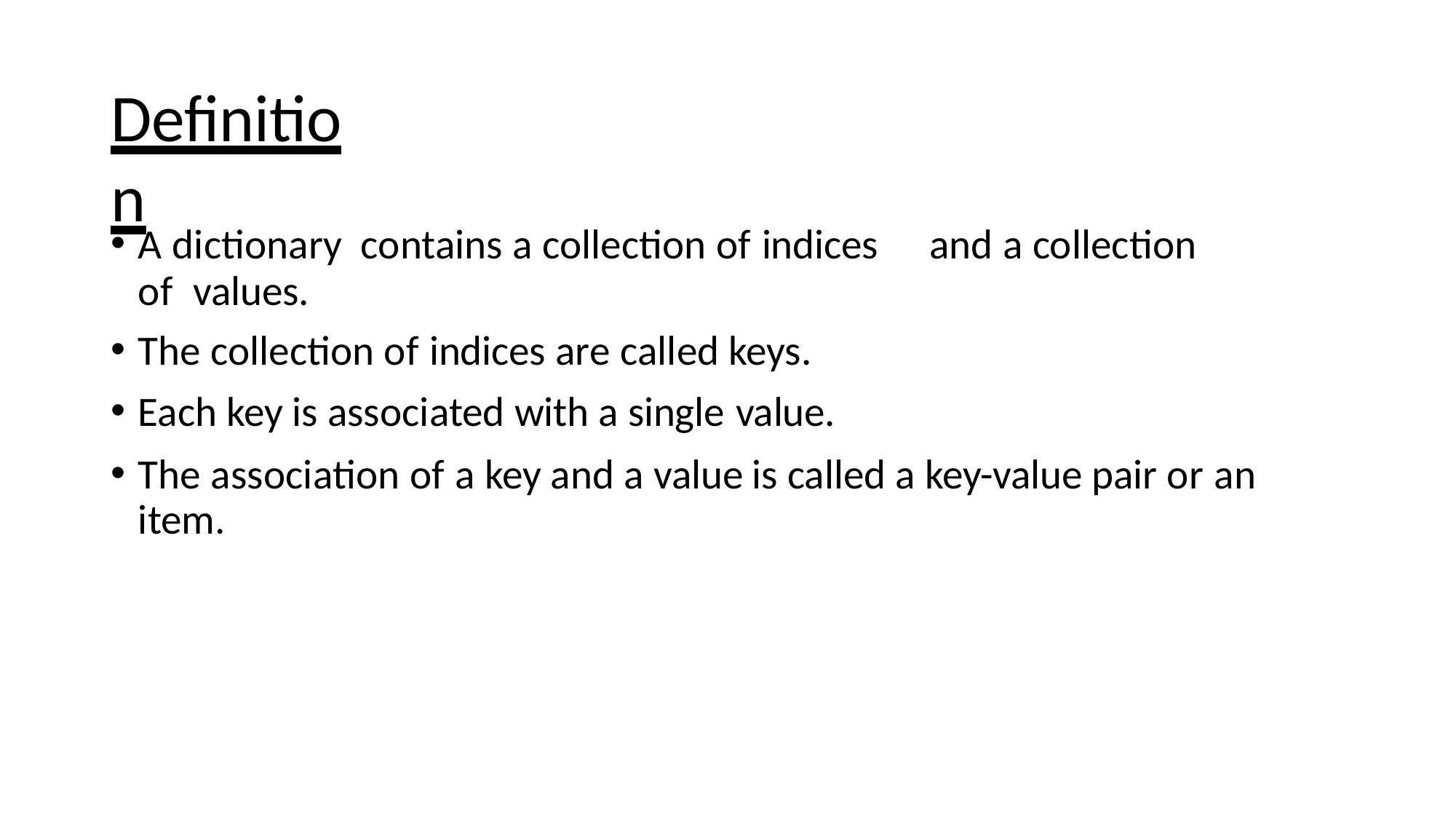

# Definition
A dictionary  contains a collection of indices	and a collection of  values.
The collection of indices are called keys.
Each key is associated with a single value.
The association of a key and a value is called a key-value pair or an  item.